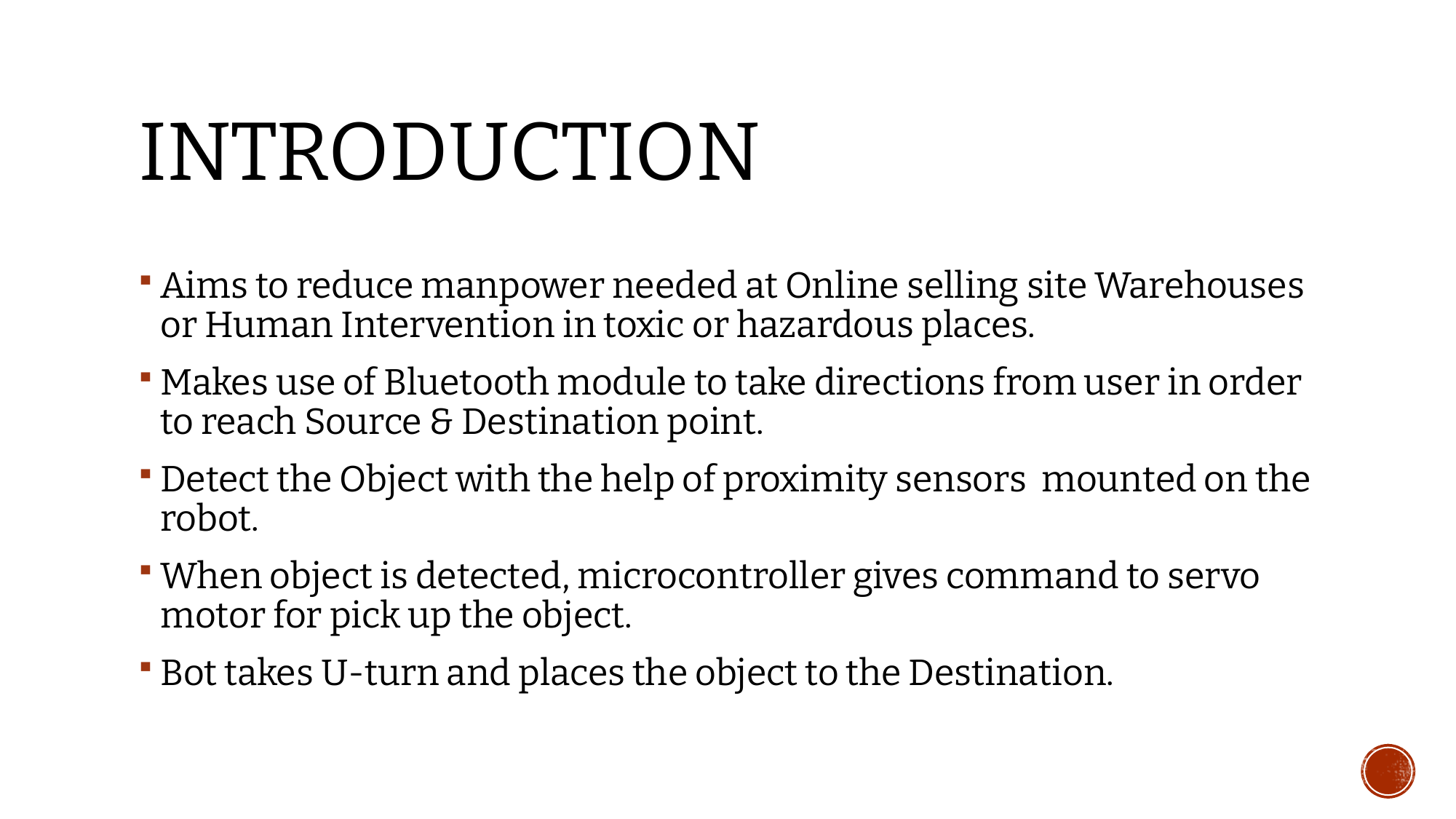

# Introduction
Aims to reduce manpower needed at Online selling site Warehouses or Human Intervention in toxic or hazardous places.
Makes use of Bluetooth module to take directions from user in order to reach Source & Destination point.
Detect the Object with the help of proximity sensors  mounted on the robot.
When object is detected, microcontroller gives command to servo motor for pick up the object.
Bot takes U-turn and places the object to the Destination.